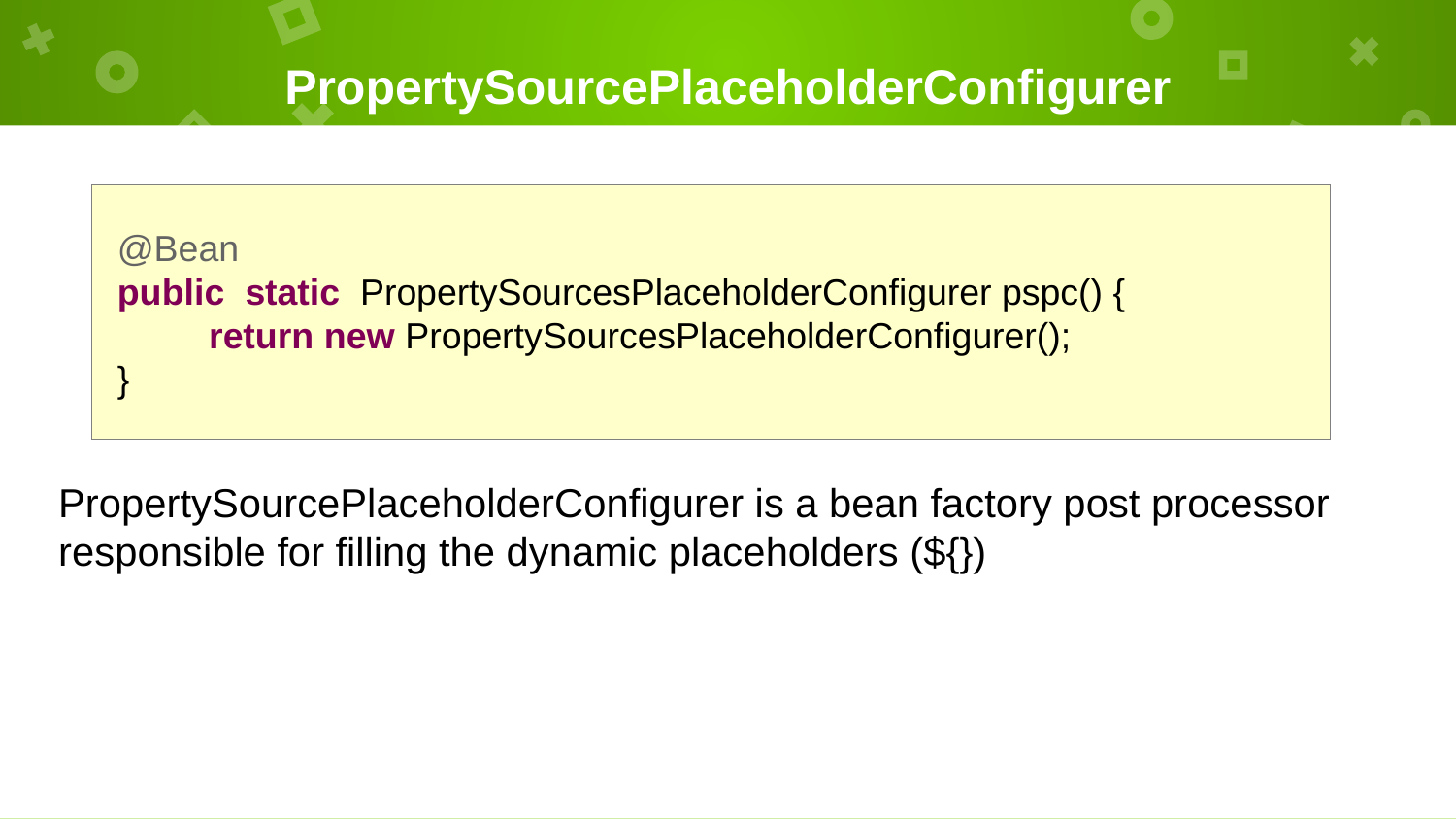

# PropertySourcePlaceholderConfigurer
@Bean
public  static  PropertySourcesPlaceholderConfigurer pspc() {
         return new PropertySourcesPlaceholderConfigurer();
}
PropertySourcePlaceholderConfigurer is a bean factory post processor responsible for filling the dynamic placeholders (${})